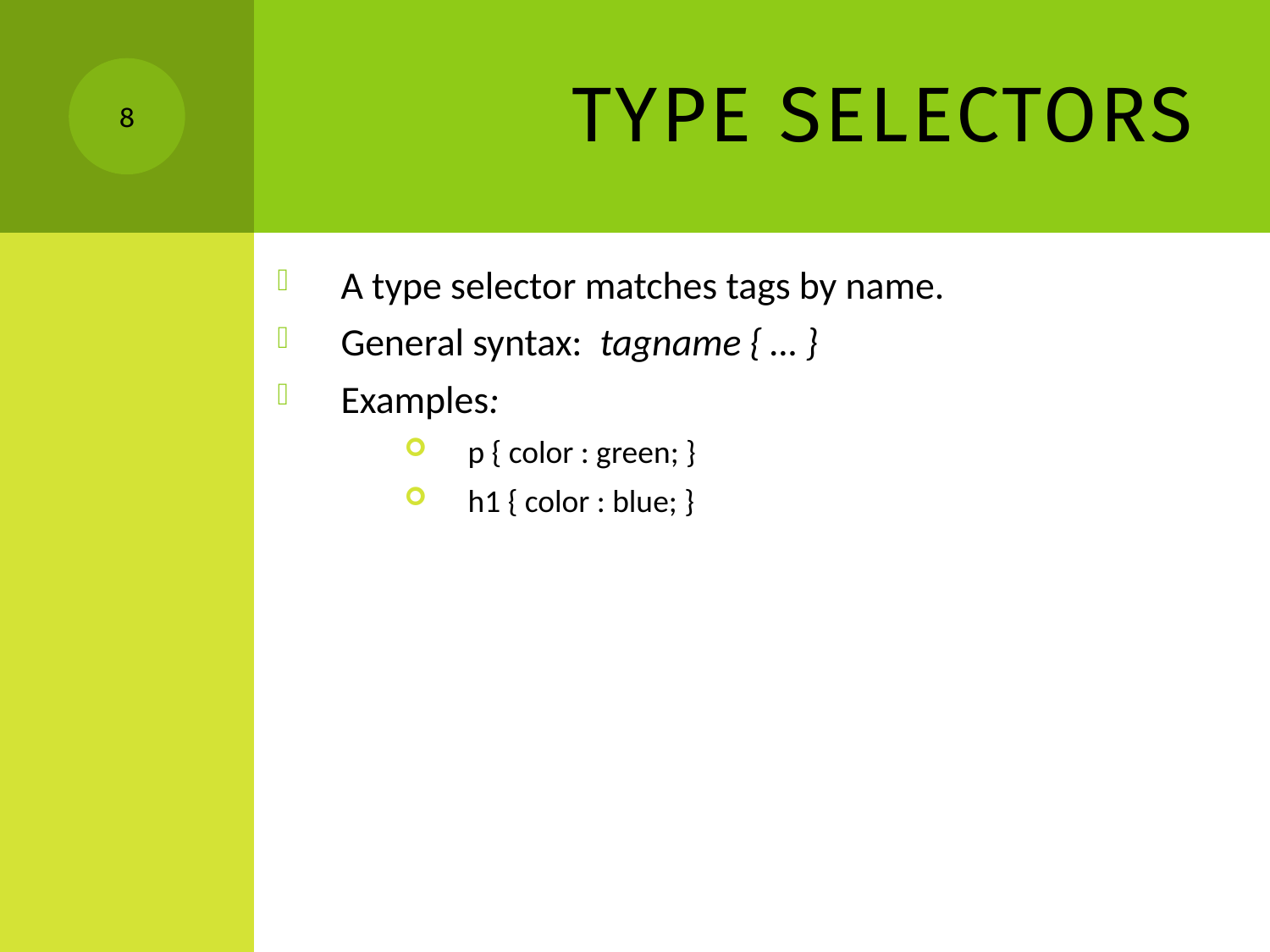

# Type Selectors
8
A type selector matches tags by name.
General syntax:  tagname { … }
Examples:
p { color : green; }
h1 { color : blue; }